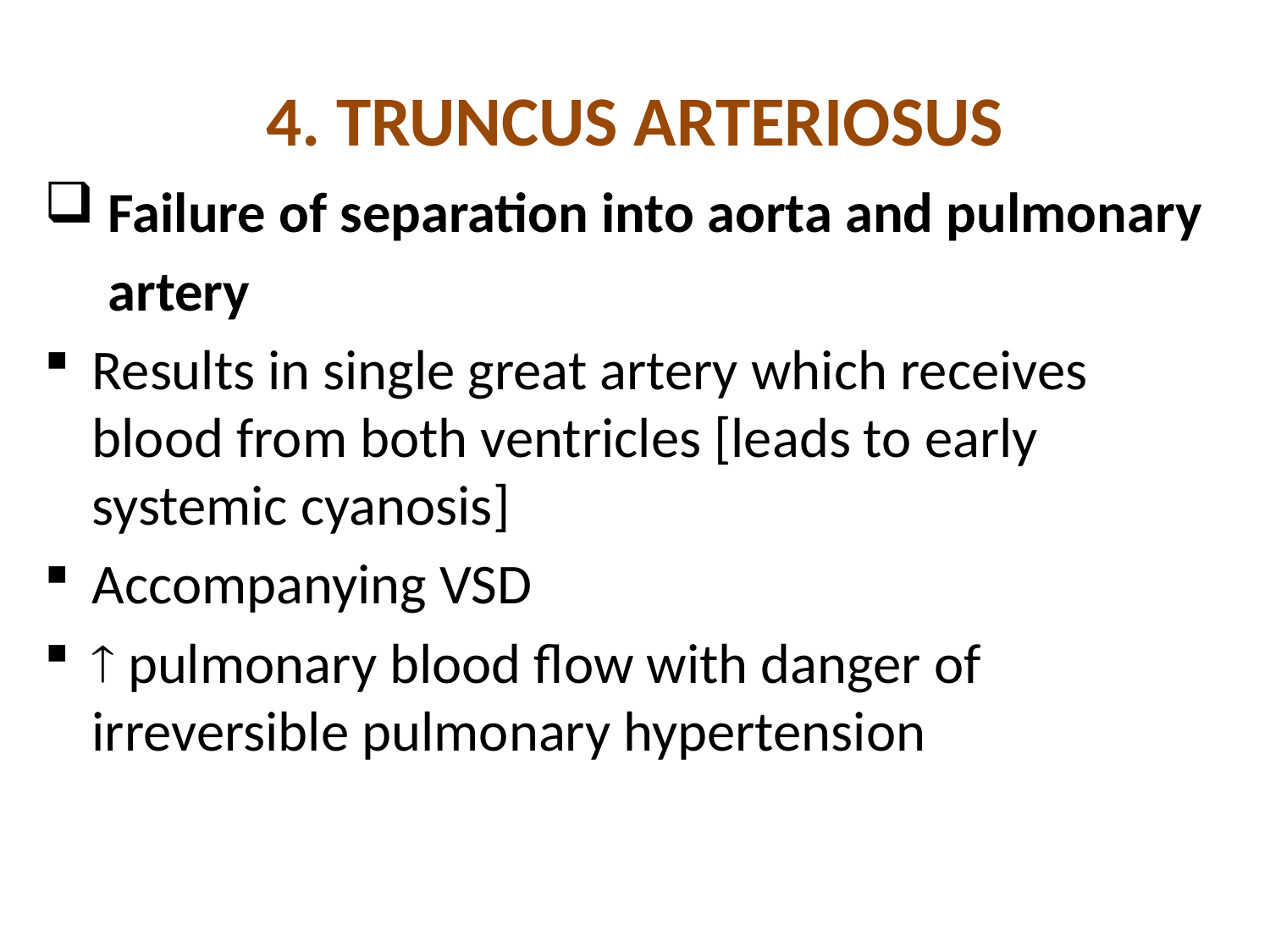

# 4. TRUNCUS ARTERIOSUS
 Failure of separation into aorta and pulmonary
     artery
Results in single great artery which receives blood from both ventricles [leads to early systemic cyanosis]
Accompanying VSD
↑ pulmonary blood flow with danger of irreversible pulmonary hypertension